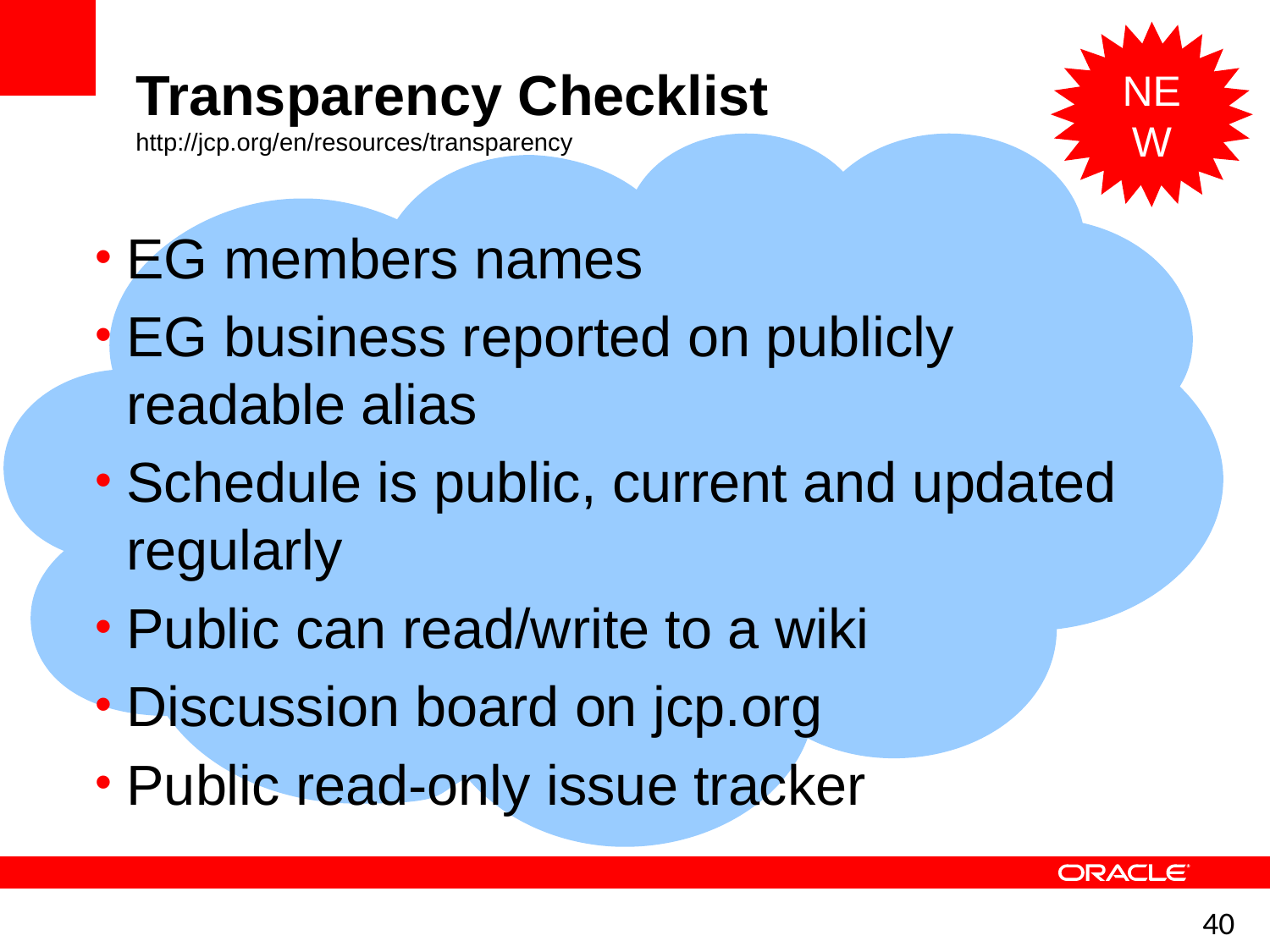

EG members names
EG business reported on publicly readable alias
Schedule is public, current and updated regularly
Public can read/write to a wiki
Discussion board on jcp.org
Public read-only issue tracker

NEW
Transparency Checklist
http://jcp.org/en/resources/transparency